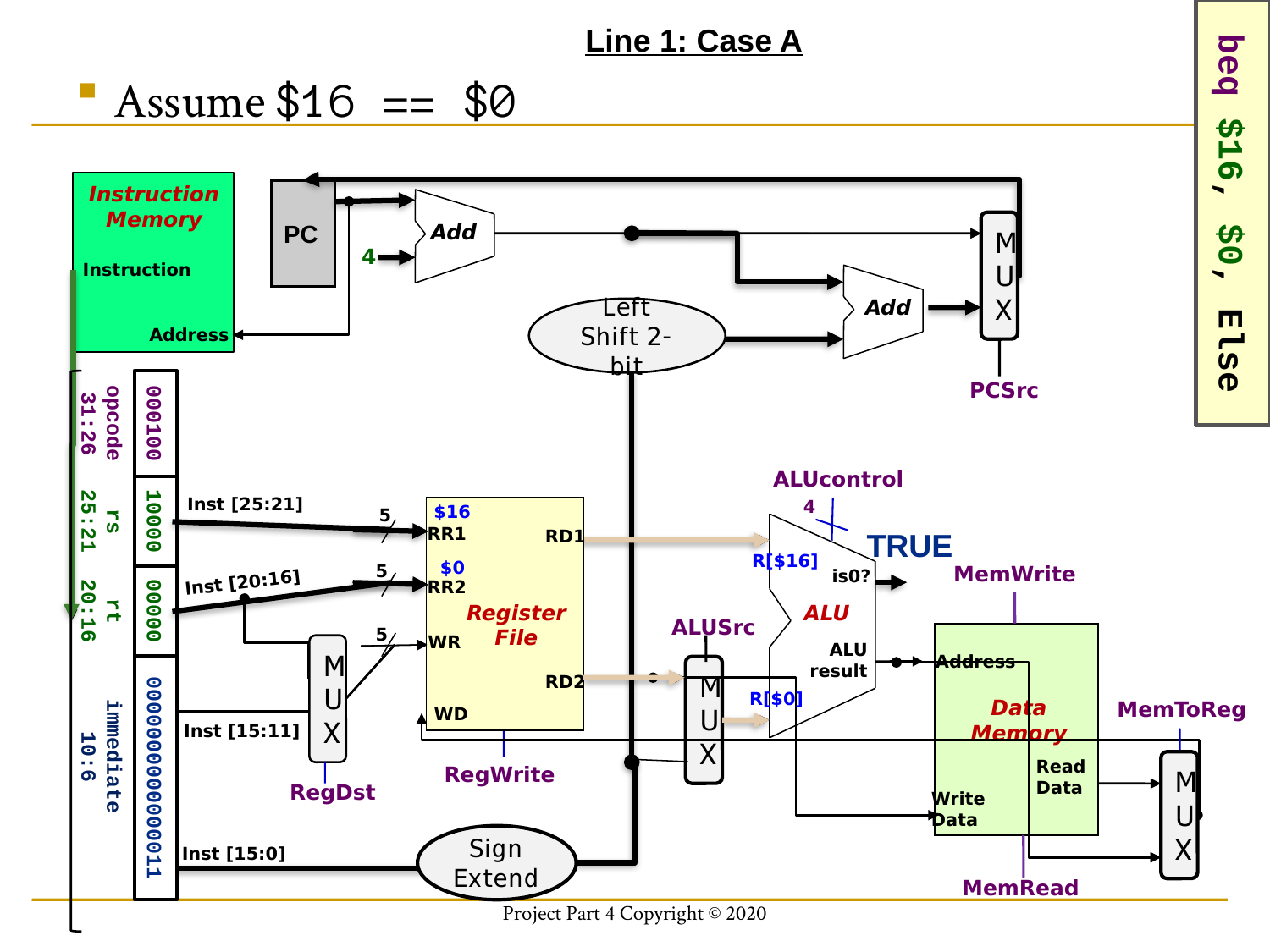

beq $16, $0, Else
Line 1: Case A
Assume $16 == $0

Instruction
Memory
PC

Add
MUX

4

Instruction

Add

Left Shift 2-bit

Address

PCSrc
ALUcontrol
Inst [25:21]
4
$16
5

RR1
RD1
TRUE

R[$16]
$0
5
MemWrite
is0?

Inst [20:16]
RR2
opcode
31:26
rs
25:21
rt
20:16
immediate
10:6

Register
File
ALU

ALUSrc
000100
10000
00000
0000000000000011
5

WR
ALU
result

MUX

Address

MUX
RD2

R[$0]

Data
Memory
MemToReg
WD
Inst [15:11]

Read
Data
MUX
RegWrite

RegDst
Write
Data

Sign Extend

Inst [15:0]
Project Part 4 Copyright © 2020
MemRead
2